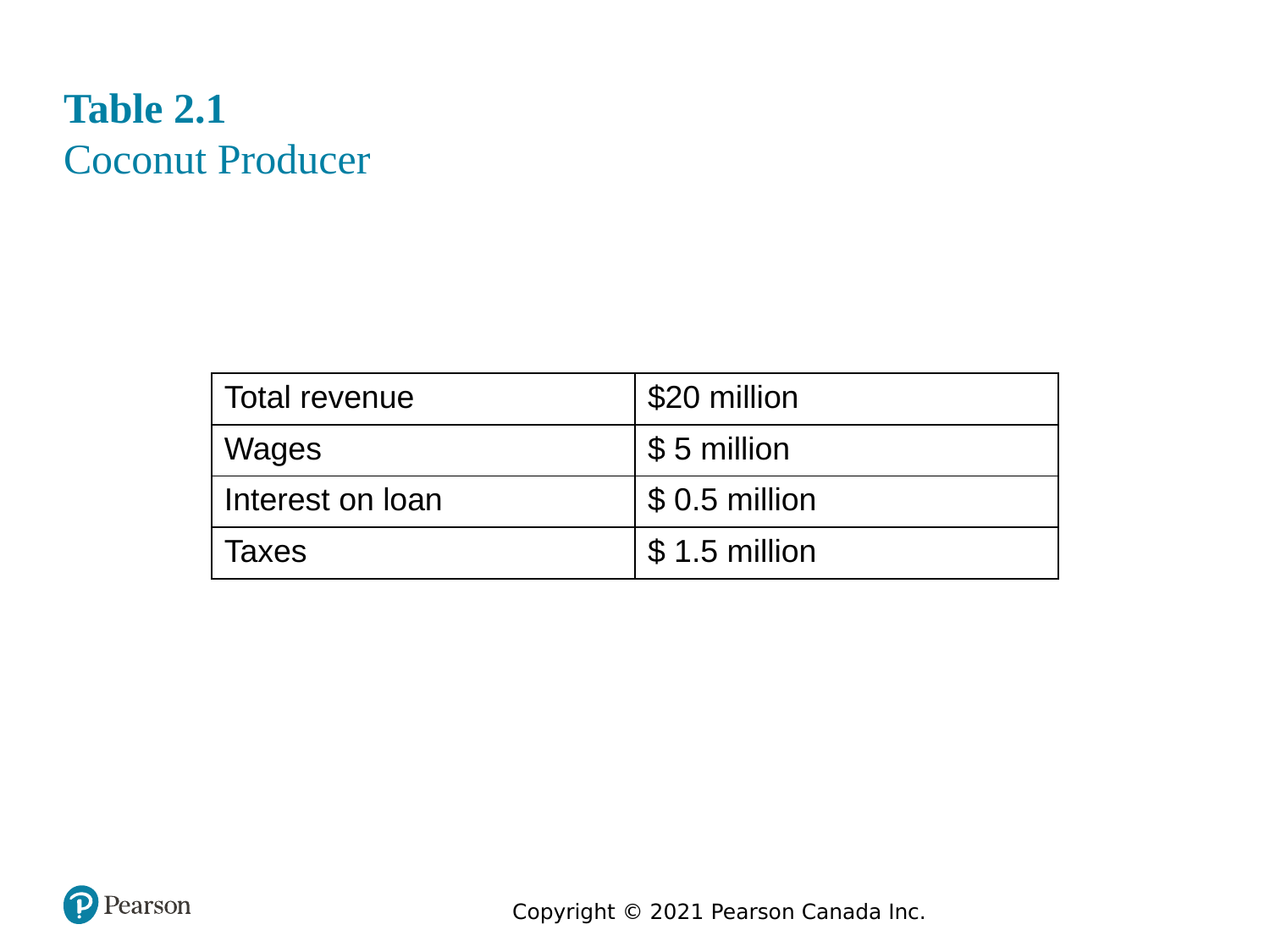

# Table 2.1 Coconut Producer
| Total revenue | $20 million |
| --- | --- |
| Wages | $ 5 million |
| Interest on loan | $ 0.5 million |
| Taxes | $ 1.5 million |